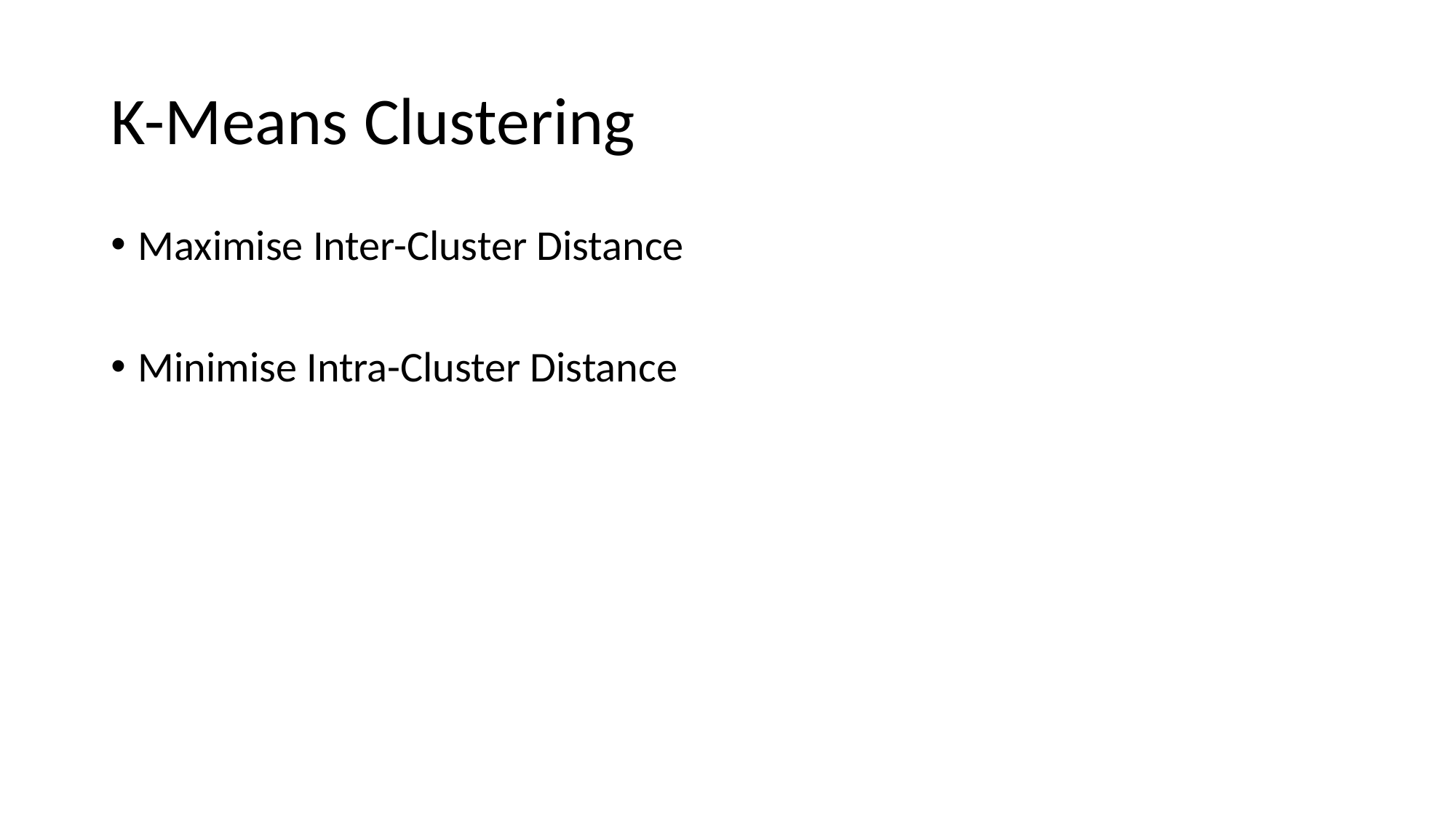

# K-Means Clustering
Maximise Inter-Cluster Distance

Minimise Intra-Cluster Distance